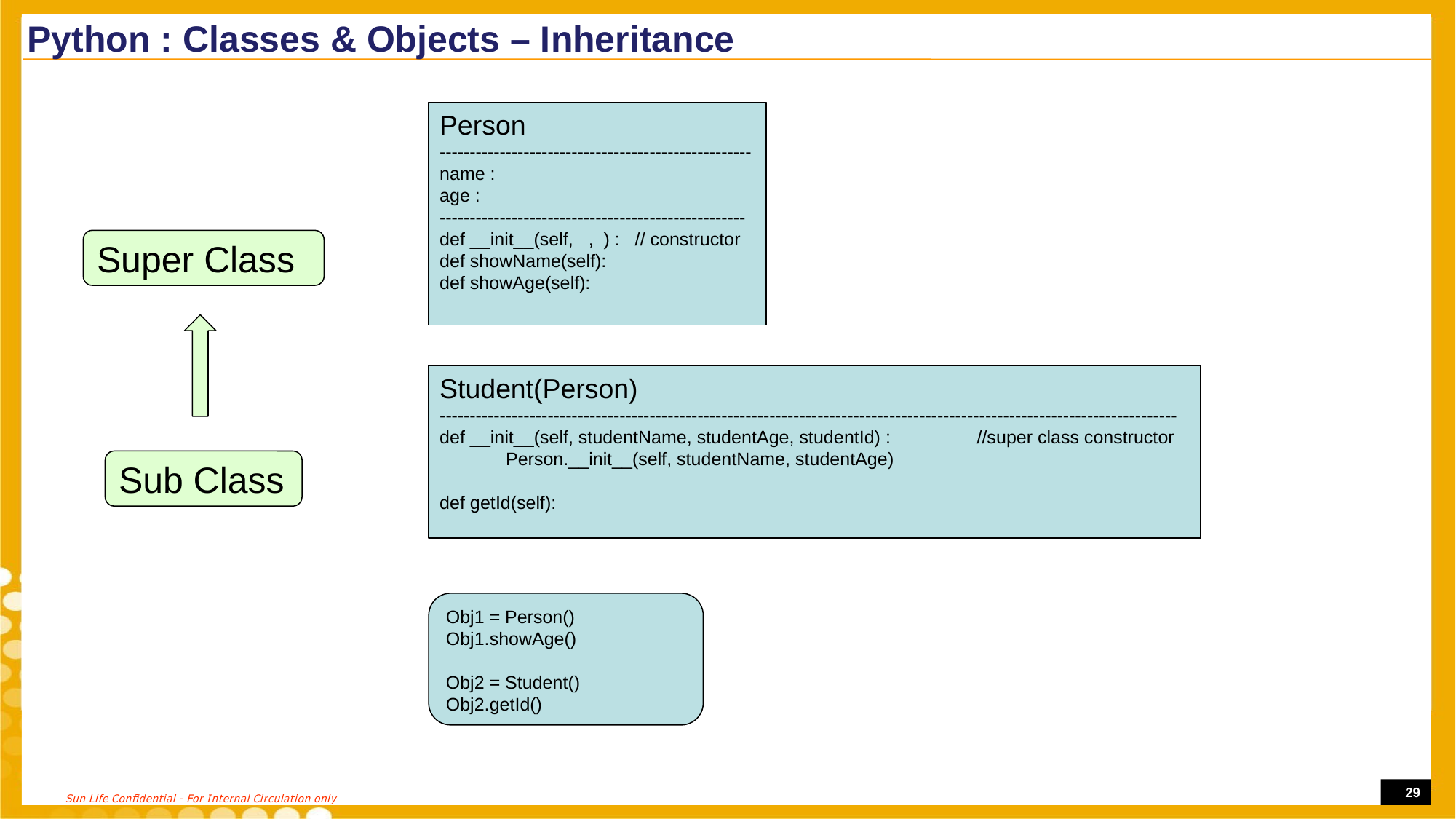

Python : Classes & Objects – Inheritance
Person
----------------------------------------------------
name :
age :
---------------------------------------------------
def __init__(self,   ,  ) :   // constructor
def showName(self):
def showAge(self):

Super Class

Student(Person)
---------------------------------------------------------------------------------------------------------------------------
def __init__(self, studentName, studentAge, studentId) :                 //super class constructor
             Person.__init__(self, studentName, studentAge)

def getId(self):
Sub Class
Obj1 = Person()
Obj1.showAge()

Obj2 = Student()
Obj2.getId()